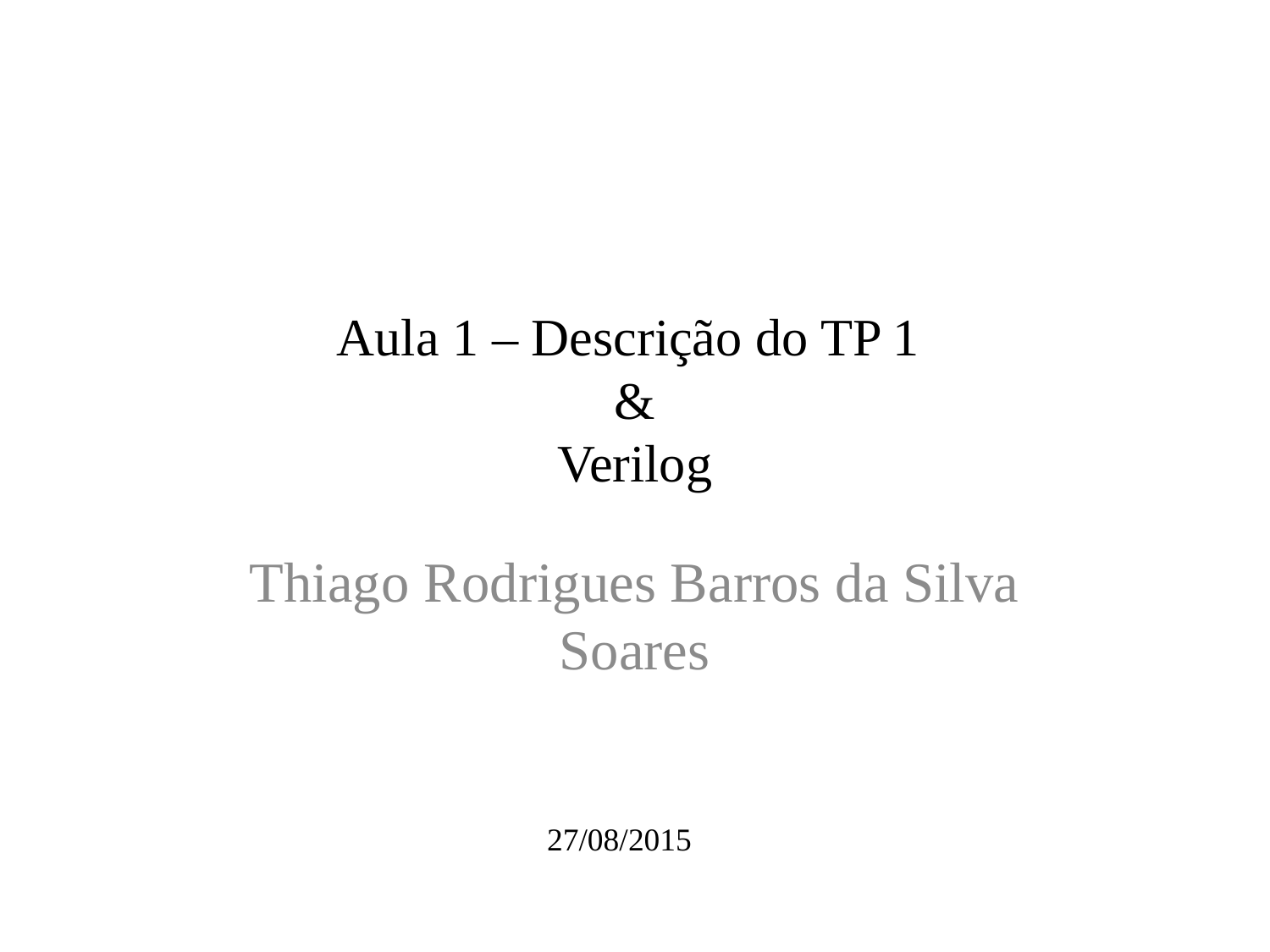

# Aula 1 – Descrição do TP 1 & Verilog
Thiago Rodrigues Barros da Silva Soares
27/08/2015